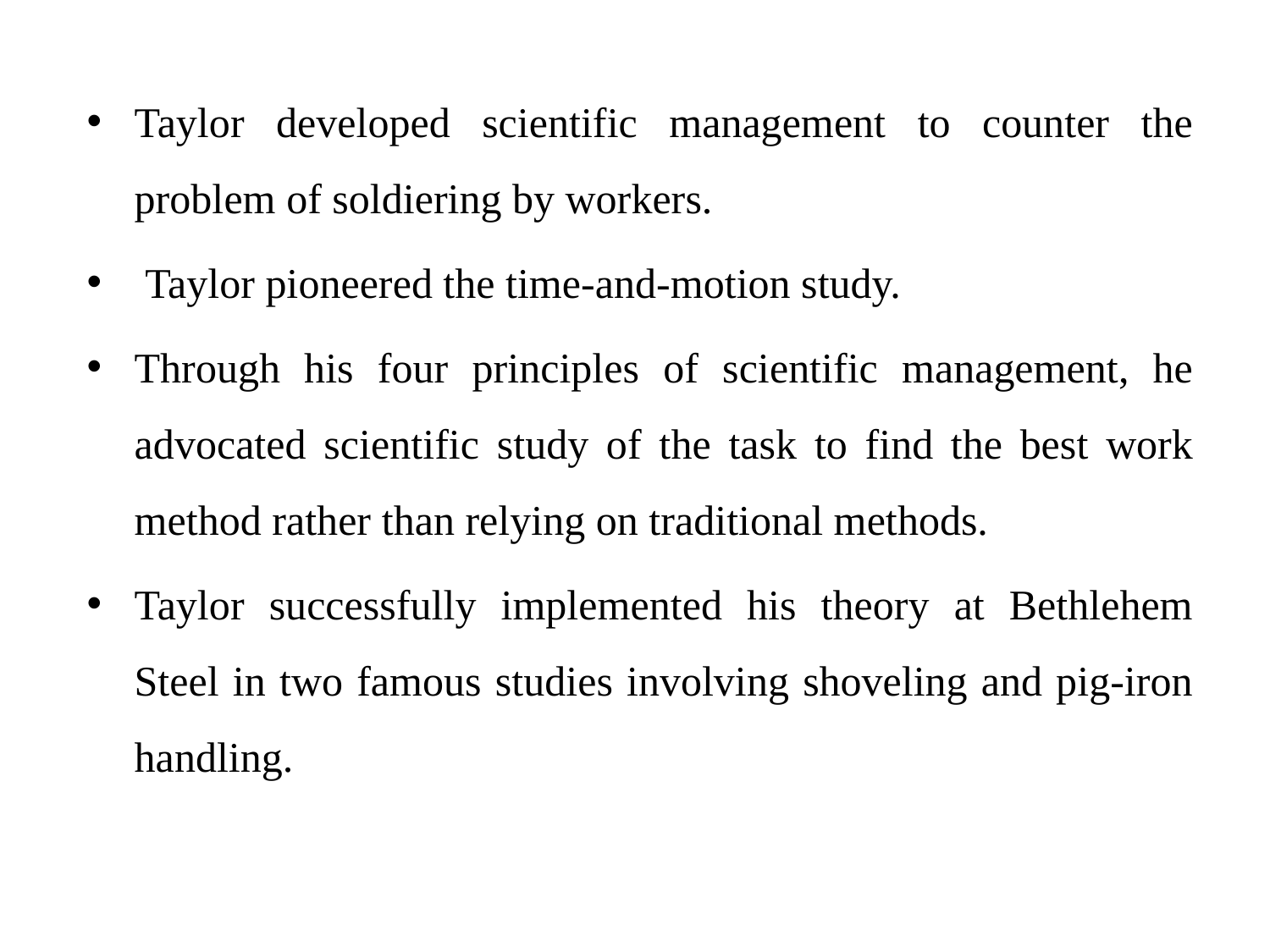

Taylor developed scientific management to counter the problem of soldiering by workers.
 Taylor pioneered the time-and-motion study.
Through his four principles of scientific management, he advocated scientific study of the task to find the best work method rather than relying on traditional methods.
Taylor successfully implemented his theory at Bethlehem Steel in two famous studies involving shoveling and pig-iron handling.